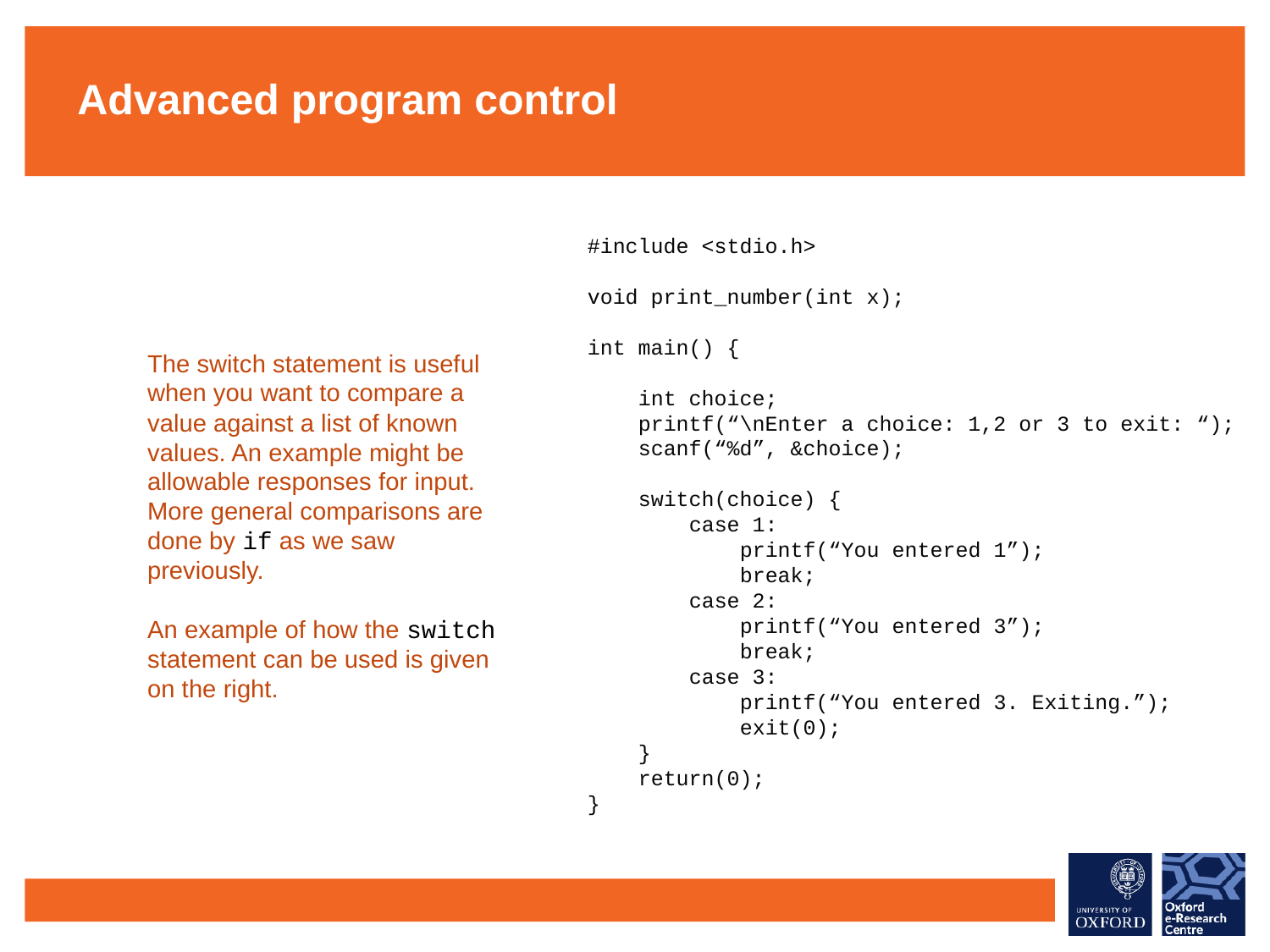

Advanced program control
#include <stdio.h>

void print_number(int x);

int main() {

    int choice;
    printf(“\nEnter a choice: 1,2 or 3 to exit: “);
    scanf(“%d”, &choice);

    switch(choice) {
        case 1:
            printf(“You entered 1”);
            break;
        case 2:
            printf(“You entered 3”);
            break;
        case 3:
            printf(“You entered 3. Exiting.”);
            exit(0);
    }
    return(0);
}
The switch statement is useful when you want to compare a value against a list of known values. An example might be allowable responses for input. More general comparisons are done by if as we saw previously.

An example of how the switch statement can be used is given on the right.